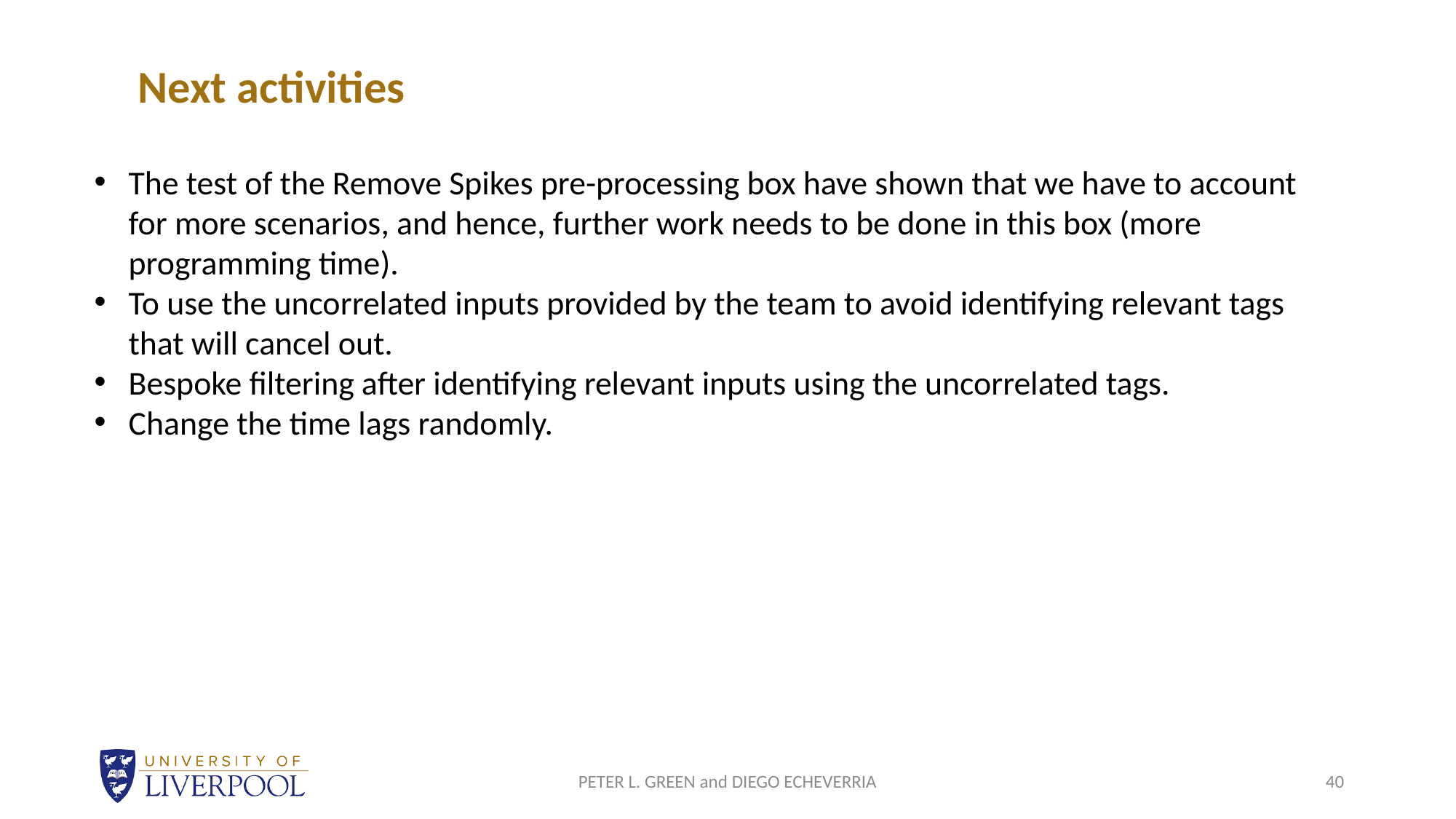

Next activities
The test of the Remove Spikes pre-processing box have shown that we have to account for more scenarios, and hence, further work needs to be done in this box (more programming time).
To use the uncorrelated inputs provided by the team to avoid identifying relevant tags that will cancel out.
Bespoke filtering after identifying relevant inputs using the uncorrelated tags.
Change the time lags randomly.
PETER L. GREEN and DIEGO ECHEVERRIA
40